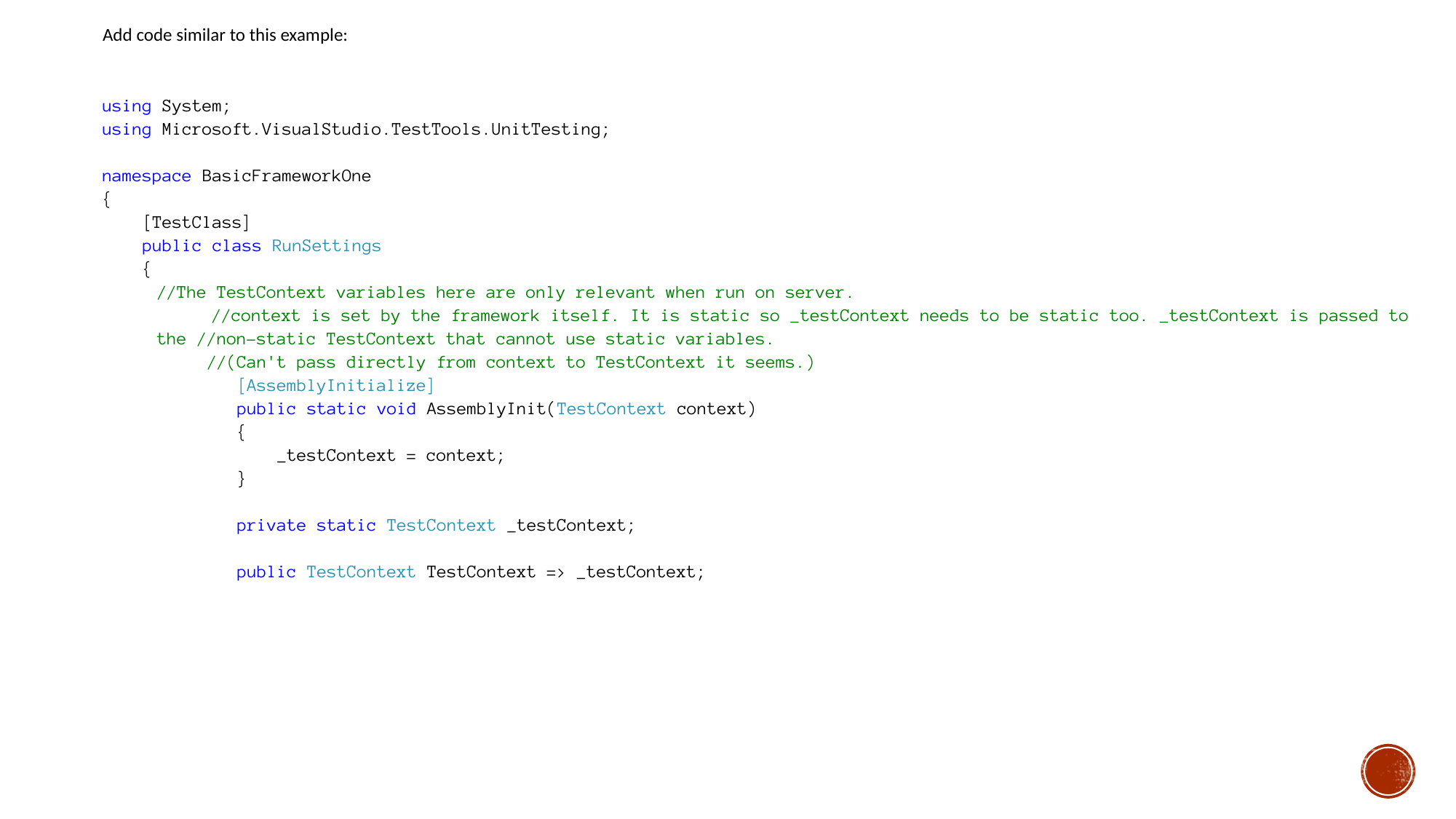

Add code similar to this example:

using System;
using Microsoft.VisualStudio.TestTools.UnitTesting;

namespace BasicFrameworkOne
{
    [TestClass]
    public class RunSettings
    {
//The TestContext variables here are only relevant when run on server.
//context is set by the framework itself. It is static so _testContext needs to be static too. _testContext is passed to the //non-static TestContext that cannot use static variables.
     //(Can't pass directly from context to TestContext it seems.)
        [AssemblyInitialize]
        public static void AssemblyInit(TestContext context)
        {
            _testContext = context;
        }

        private static TestContext _testContext;

        public TestContext TestContext => _testContext;